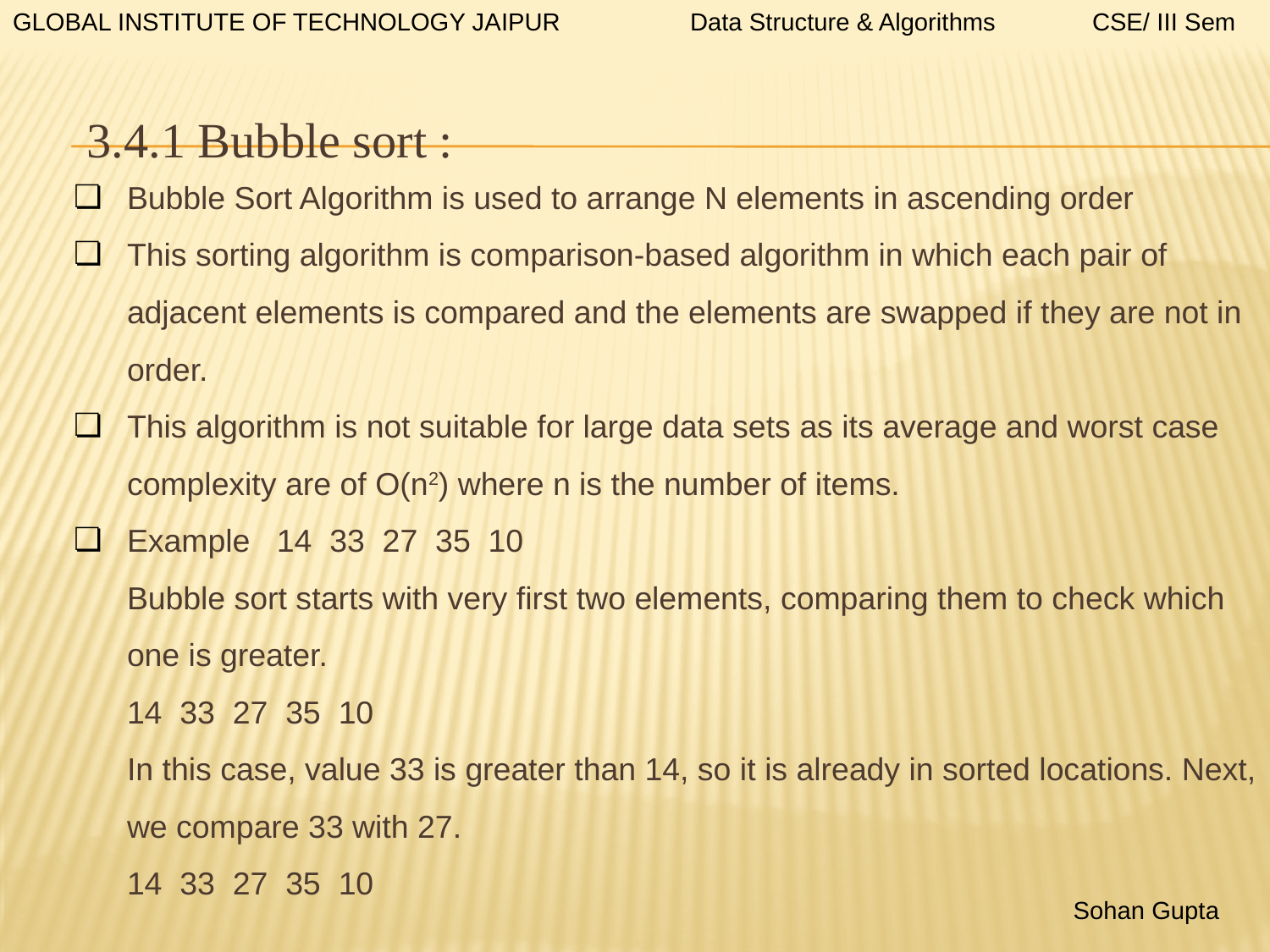

Data Structure & Algorithms
CSE/ III Sem
GLOBAL INSTITUTE OF TECHNOLOGY JAIPUR
3.4.1 Bubble sort :
Bubble Sort Algorithm is used to arrange N elements in ascending order
This sorting algorithm is comparison-based algorithm in which each pair of adjacent elements is compared and the elements are swapped if they are not in order.
This algorithm is not suitable for large data sets as its average and worst case complexity are of Ο(n2) where n is the number of items.
Example   14  33  27  35  10
Bubble sort starts with very first two elements, comparing them to check which one is greater.
14  33  27  35  10
In this case, value 33 is greater than 14, so it is already in sorted locations. Next, we compare 33 with 27.
14  33  27  35  10

Sohan Gupta